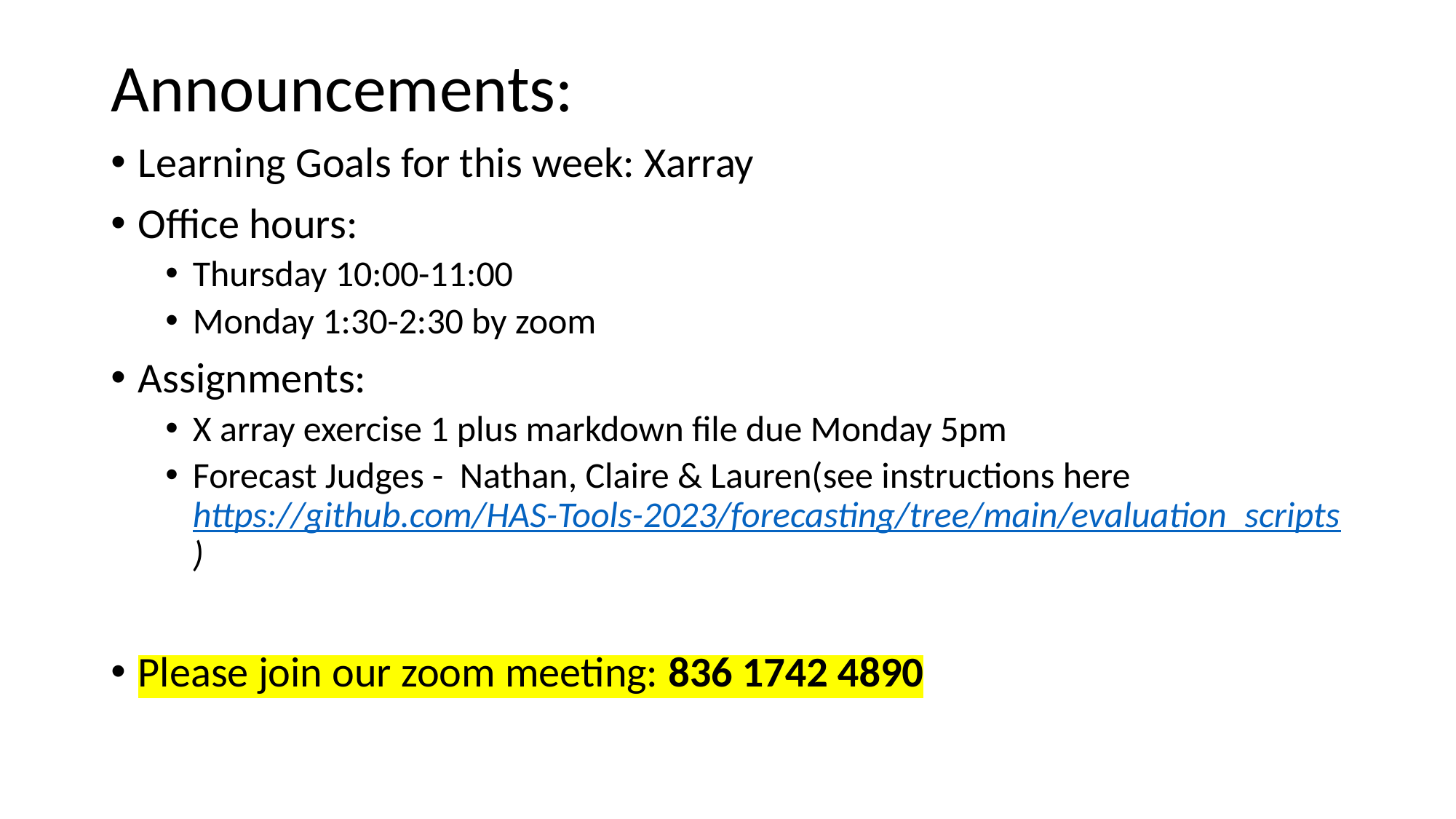

# Announcements:
Learning Goals for this week: Xarray
Office hours:
Thursday 10:00-11:00
Monday 1:30-2:30 by zoom
Assignments:
X array exercise 1 plus markdown file due Monday 5pm
Forecast Judges -  Nathan, Claire & Lauren(see instructions here https://github.com/HAS-Tools-2023/forecasting/tree/main/evaluation_scripts)

Please join our zoom meeting: 836 1742 4890